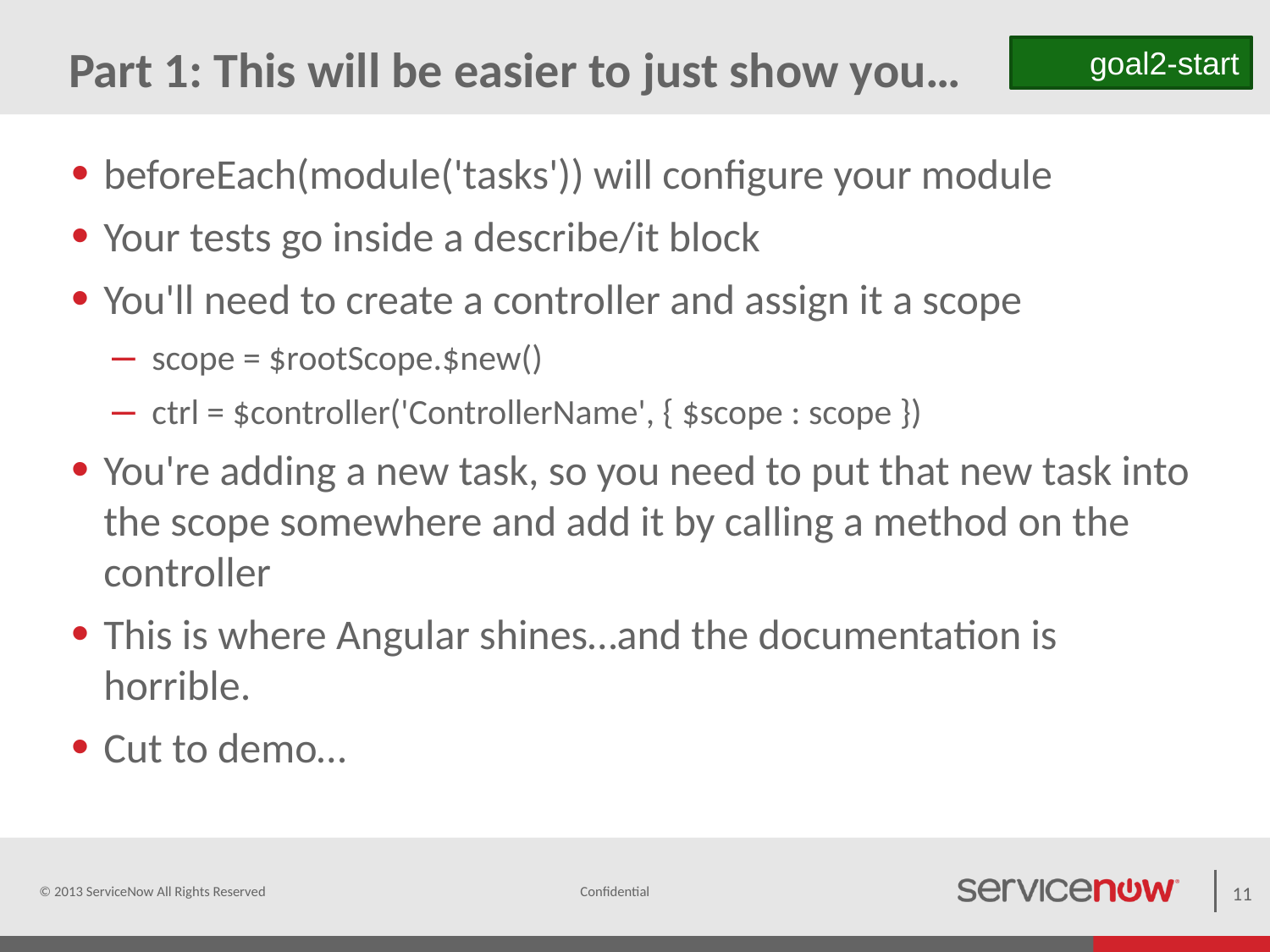

# Part 1: This will be easier to just show you…
goal2-start
beforeEach(module('tasks')) will configure your module
Your tests go inside a describe/it block
You'll need to create a controller and assign it a scope
scope = $rootScope.$new()
ctrl = $controller('ControllerName', { $scope : scope })
You're adding a new task, so you need to put that new task into the scope somewhere and add it by calling a method on the controller
This is where Angular shines…and the documentation is horrible.
Cut to demo…
© 2013 ServiceNow All Rights Reserved
11